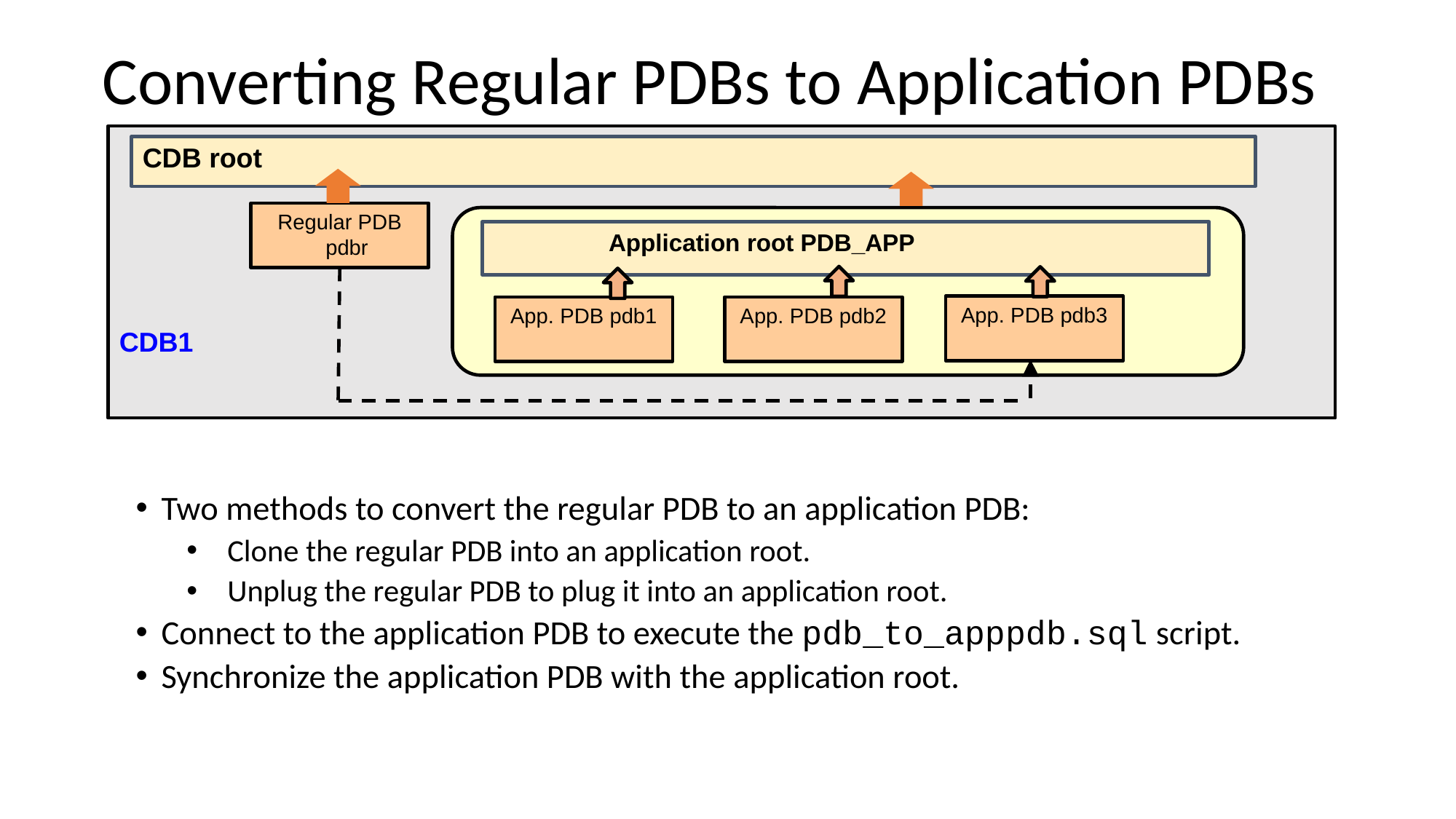

# Converting Regular PDBs to Application PDBs

CDB root

Two methods to convert the regular PDB to an application PDB:
Clone the regular PDB into an application root.
Unplug the regular PDB to plug it into an application root.
Connect to the application PDB to execute the pdb_to_apppdb.sql script.
Synchronize the application PDB with the application root.

Regular PDB pdbr

Application root PDB_APP

App. PDB pdb3
App. PDB pdb1
App. PDB pdb2
CDB1